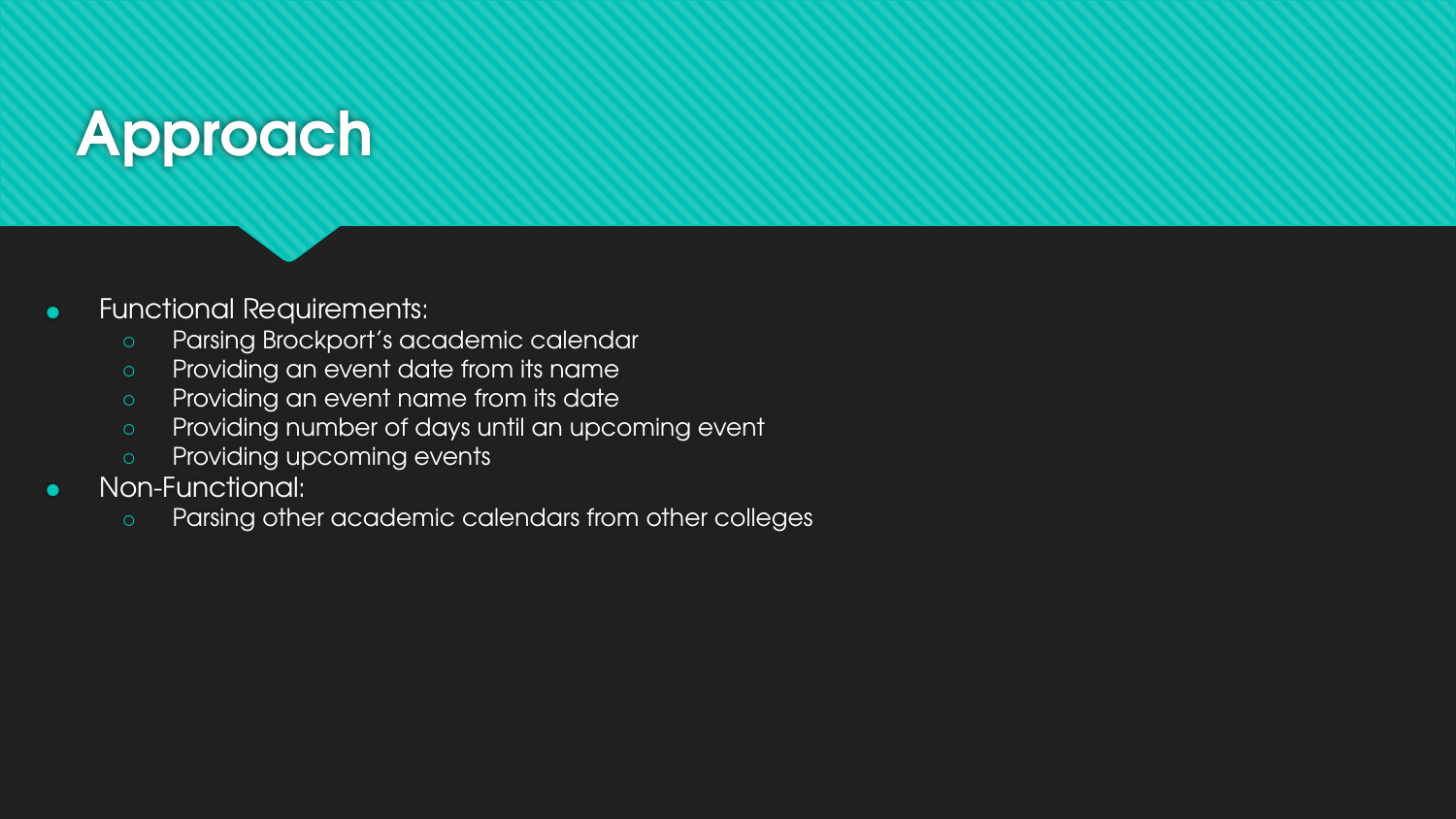

# Approach
Functional Requirements:
Parsing Brockport’s academic calendar
Providing an event date from its name
Providing an event name from its date
Providing number of days until an upcoming event
Providing upcoming events
Non-Functional:
Parsing other academic calendars from other colleges